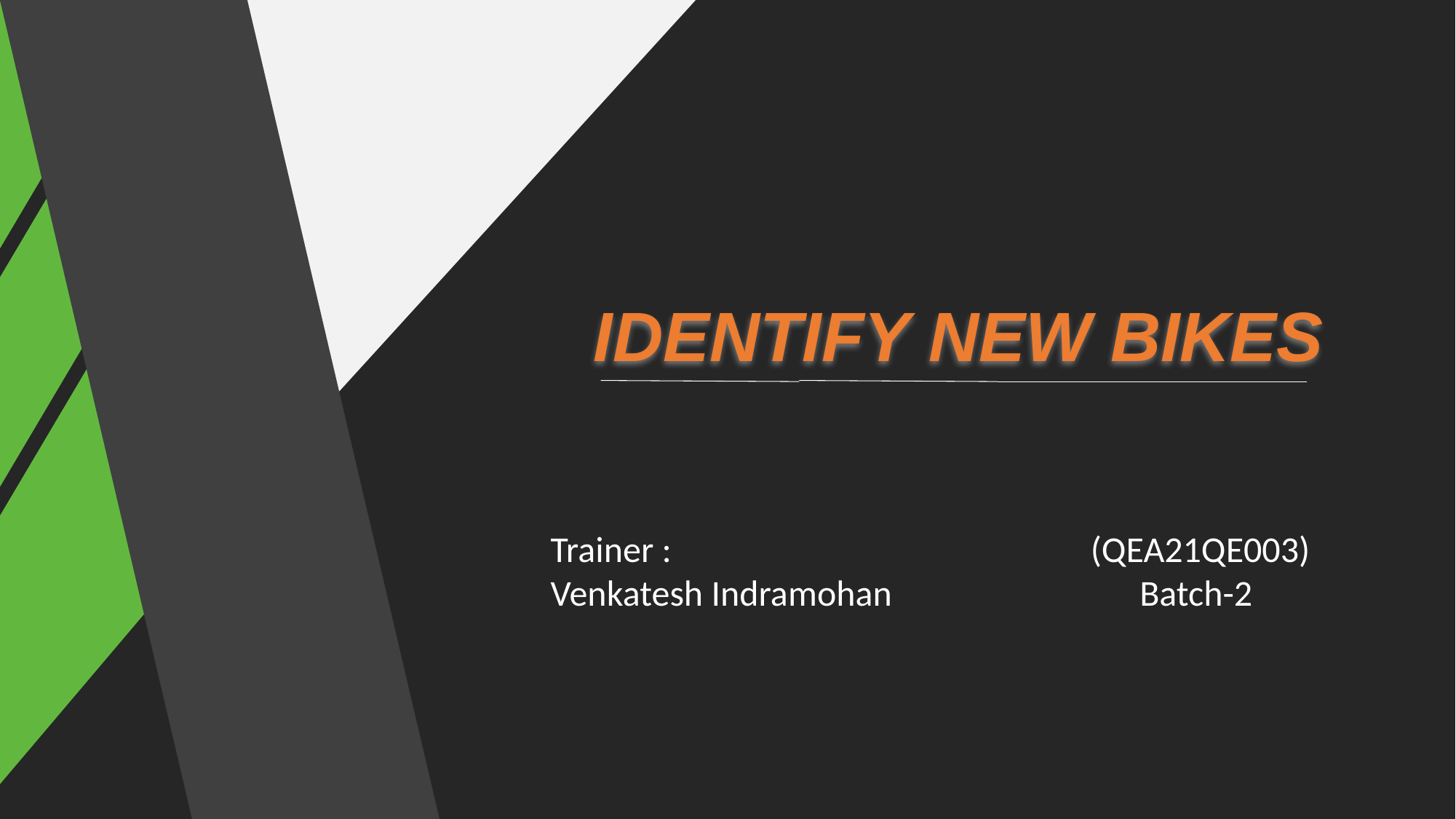

IDENTIFY NEW BIKES

Trainer :
Venkatesh Indramohan
(QEA21QE003)
      Batch-2